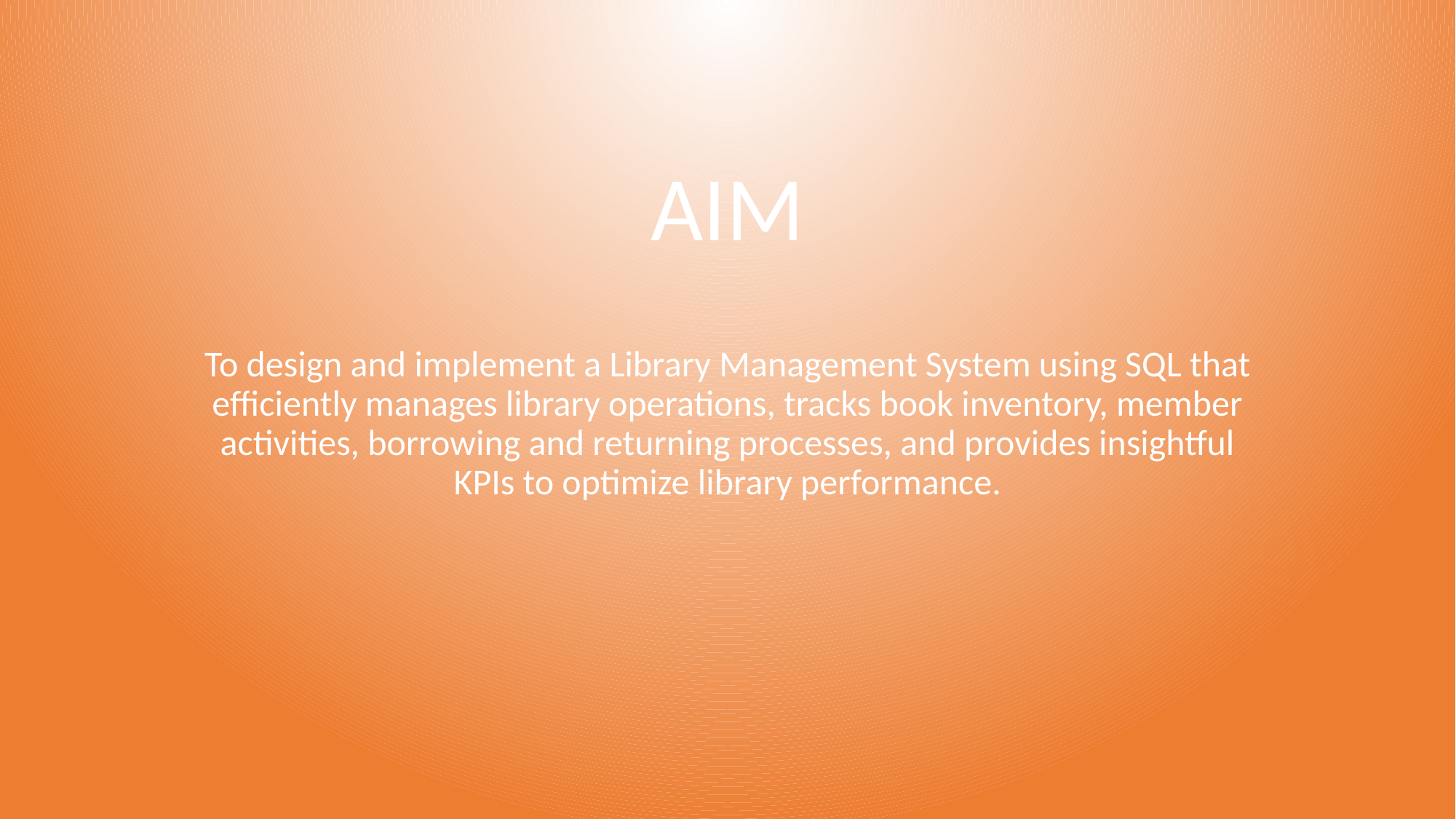

# AIM
To design and implement a Library Management System using SQL that efficiently manages library operations, tracks book inventory, member activities, borrowing and returning processes, and provides insightful KPIs to optimize library performance.